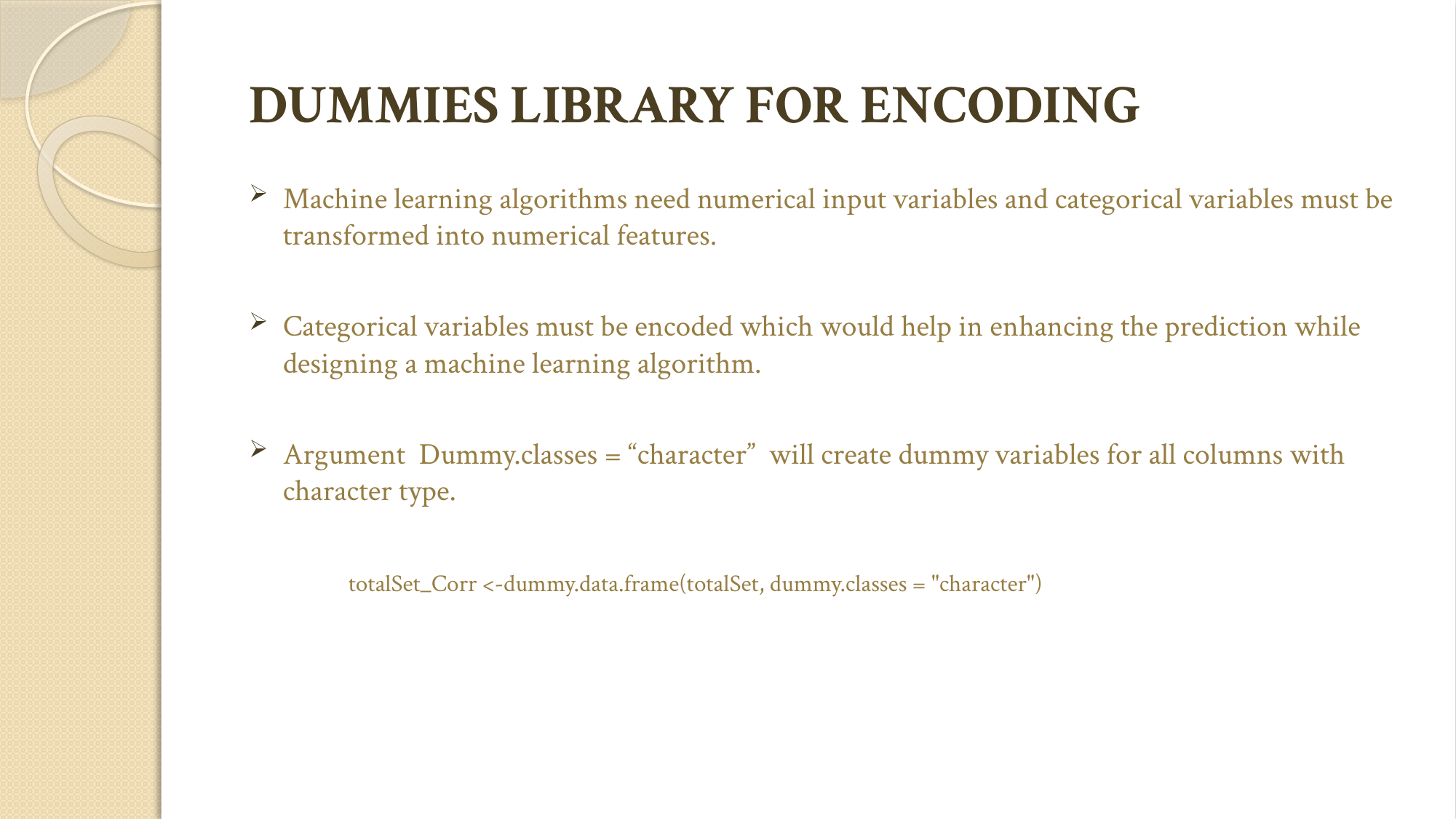

# DUMMIES LIBRARY FOR ENCODING
Machine learning algorithms need numerical input variables and categorical variables must be transformed into numerical features.

Categorical variables must be encoded which would help in enhancing the prediction while designing a machine learning algorithm.

Argument  Dummy.classes = “character”  will create dummy variables for all columns with character type.

	totalSet_Corr <-dummy.data.frame(totalSet, dummy.classes = "character")